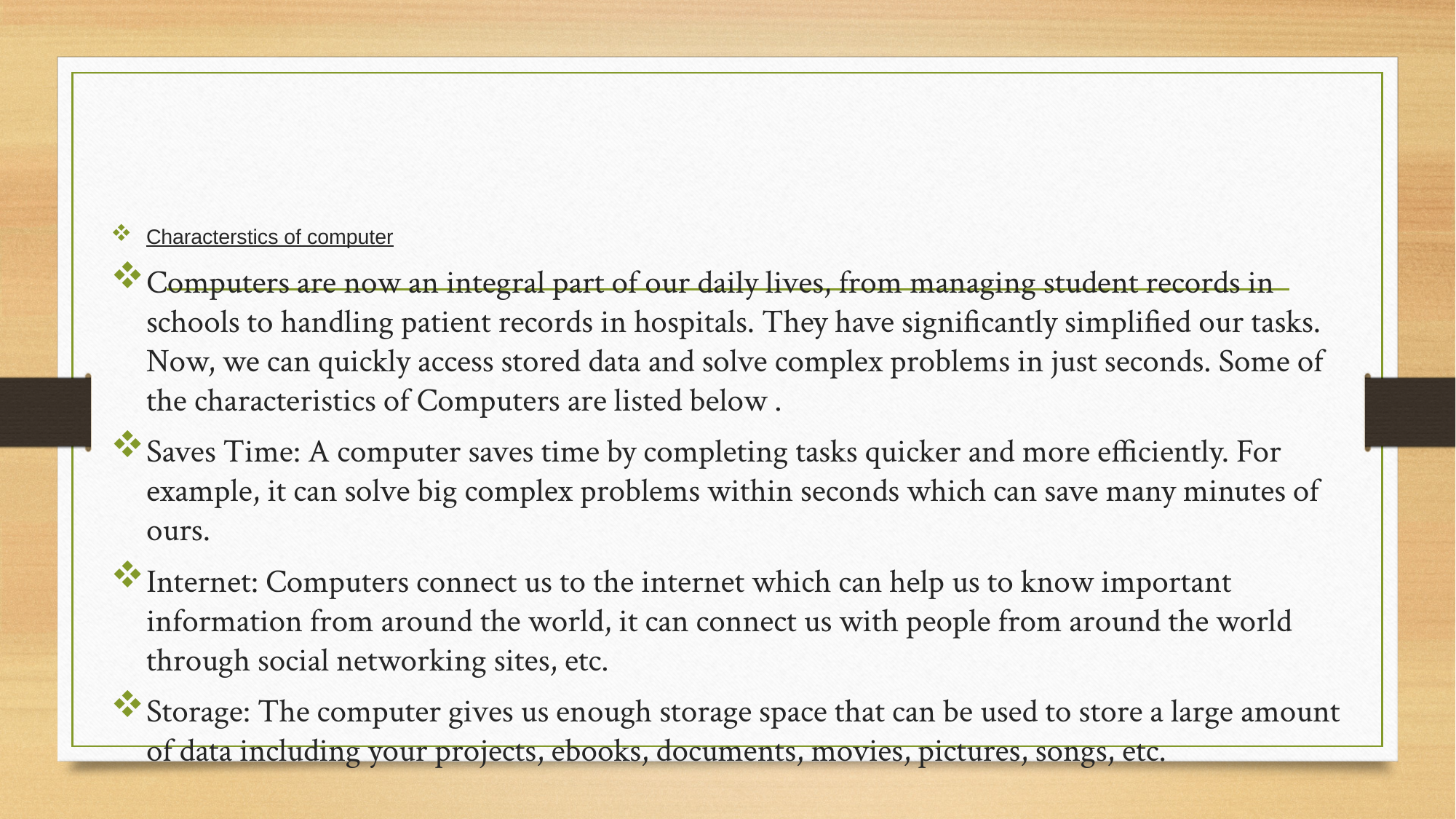

#
Characterstics of computer
Computers are now an integral part of our daily lives, from managing student records in schools to handling patient records in hospitals. They have significantly simplified our tasks. Now, we can quickly access stored data and solve complex problems in just seconds. Some of the characteristics of Computers are listed below .
Saves Time: A computer saves time by completing tasks quicker and more efficiently. For example, it can solve big complex problems within seconds which can save many minutes of ours.
Internet: Computers connect us to the internet which can help us to know important information from around the world, it can connect us with people from around the world through social networking sites, etc.
Storage: The computer gives us enough storage space that can be used to store a large amount of data including your projects, ebooks, documents, movies, pictures, songs, etc.